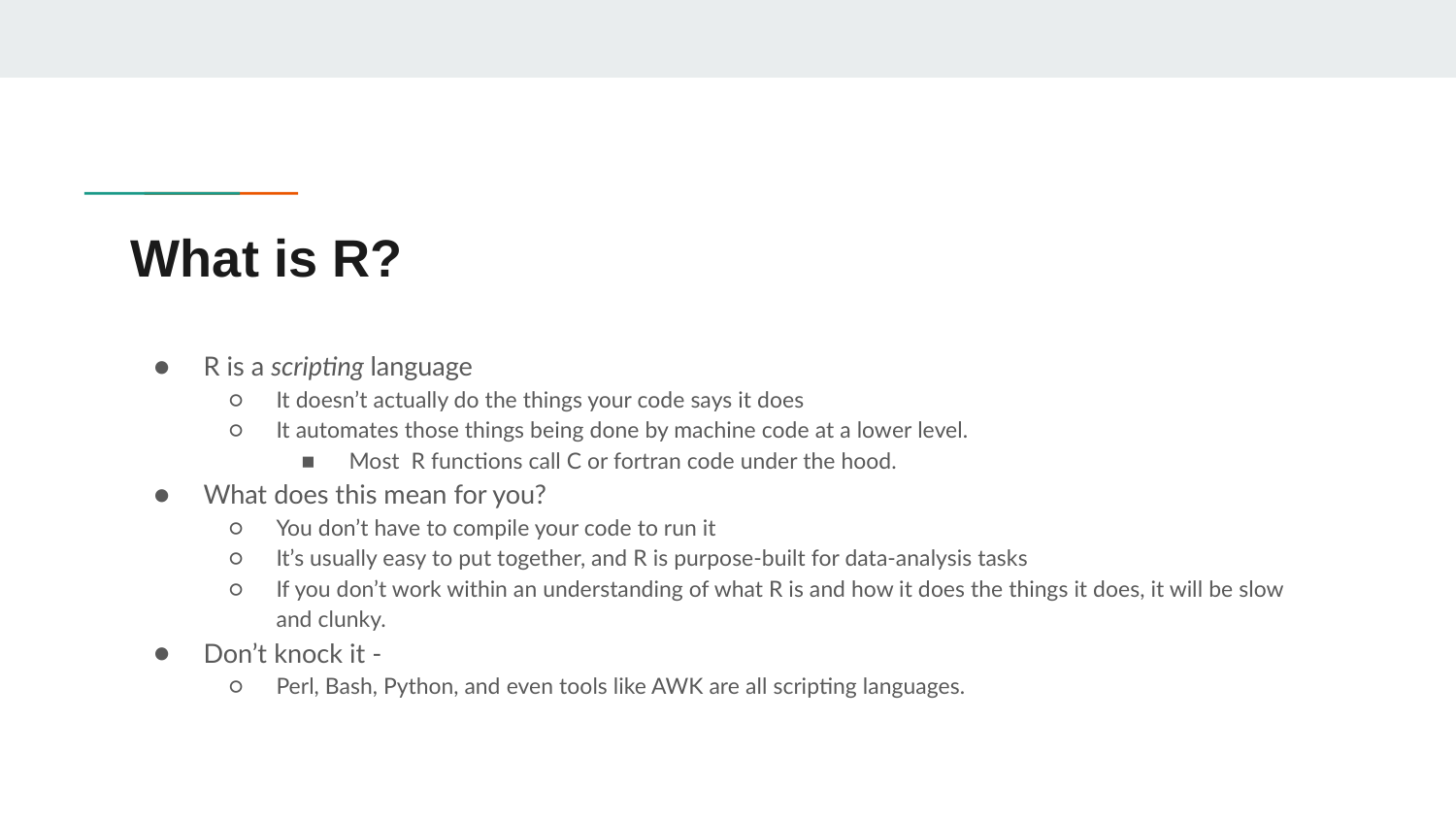

# What is R?
R is a scripting language
It doesn’t actually do the things your code says it does
It automates those things being done by machine code at a lower level.
Most  R functions call C or fortran code under the hood.
What does this mean for you?
You don’t have to compile your code to run it
It’s usually easy to put together, and R is purpose-built for data-analysis tasks
If you don’t work within an understanding of what R is and how it does the things it does, it will be slow and clunky.
Don’t knock it -
Perl, Bash, Python, and even tools like AWK are all scripting languages.